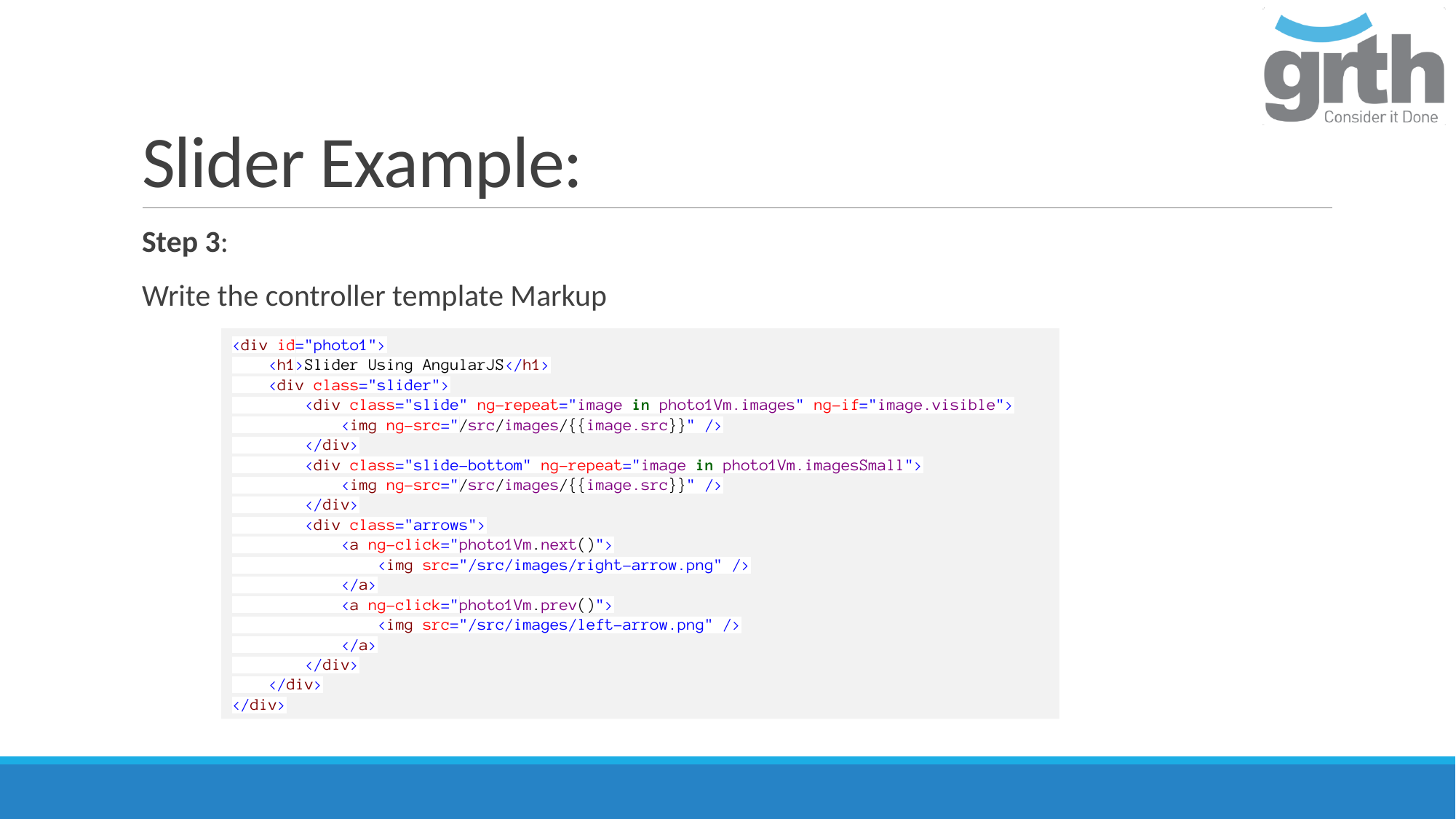

# Slider Example:
Step 3:
Write the controller template Markup

<div id="photo1">
    <h1>Slider Using AngularJS</h1>
    <div class="slider">
        <div class="slide" ng-repeat="image in photo1Vm.images" ng-if="image.visible">
            <img ng-src="/src/images/{{image.src}}" />
        </div>
        <div class="slide-bottom" ng-repeat="image in photo1Vm.imagesSmall">
            <img ng-src="/src/images/{{image.src}}" />
        </div>
        <div class="arrows">
            <a ng-click="photo1Vm.next()">
                <img src="/src/images/right-arrow.png" />
            </a>
            <a ng-click="photo1Vm.prev()">
                <img src="/src/images/left-arrow.png" />
            </a>
        </div>
    </div>
</div>